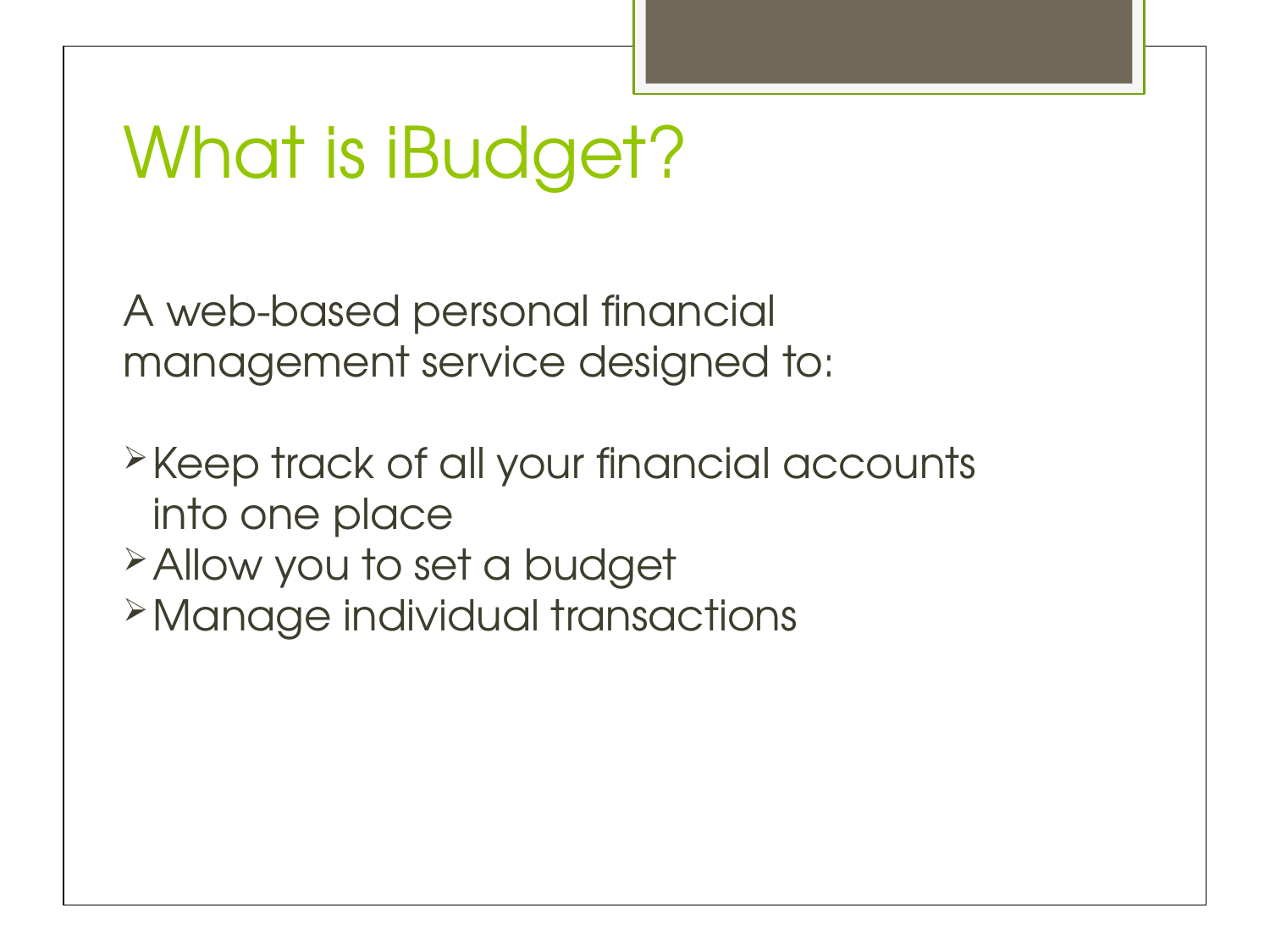

What is iBudget?

A web-based personal financial management service designed to:

Keep track of all your financial accounts into one place
Allow you to set a budget
Manage individual transactions